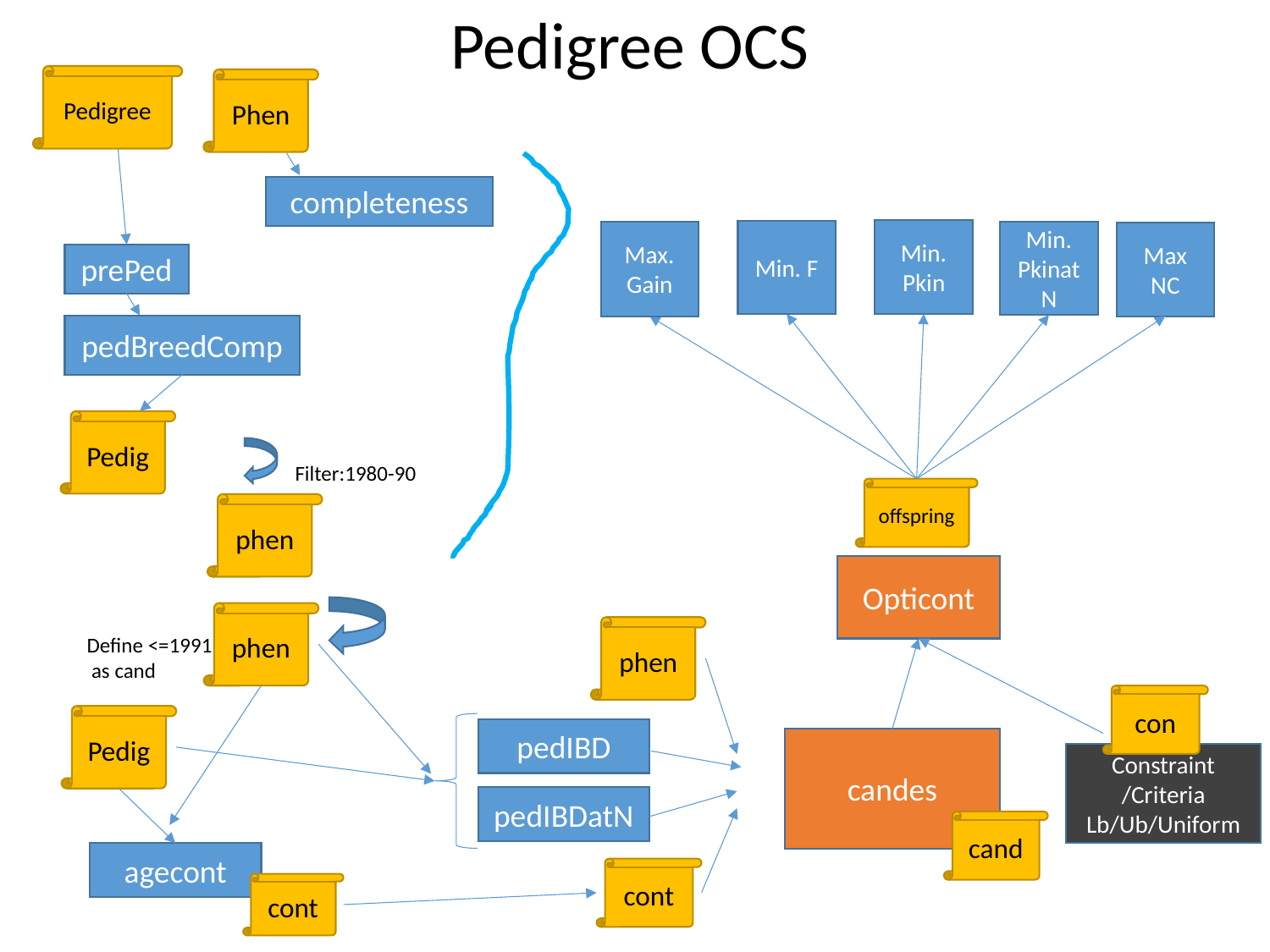

# Pedigree OCS
Pedigree
Phen

completeness
Min. Pkin
Min. F
Max. Gain
Min. PkinatN
Max NC
prePed
pedBreedComp
Pedig

Filter:1980-90
offspring
phen
Opticont

phen
phen
Define <=1991
 as cand
con
Pedig

pedIBD
candes
Constraint /Criteria
Lb/Ub/Uniform
pedIBDatN
cand
agecont
cont
cont